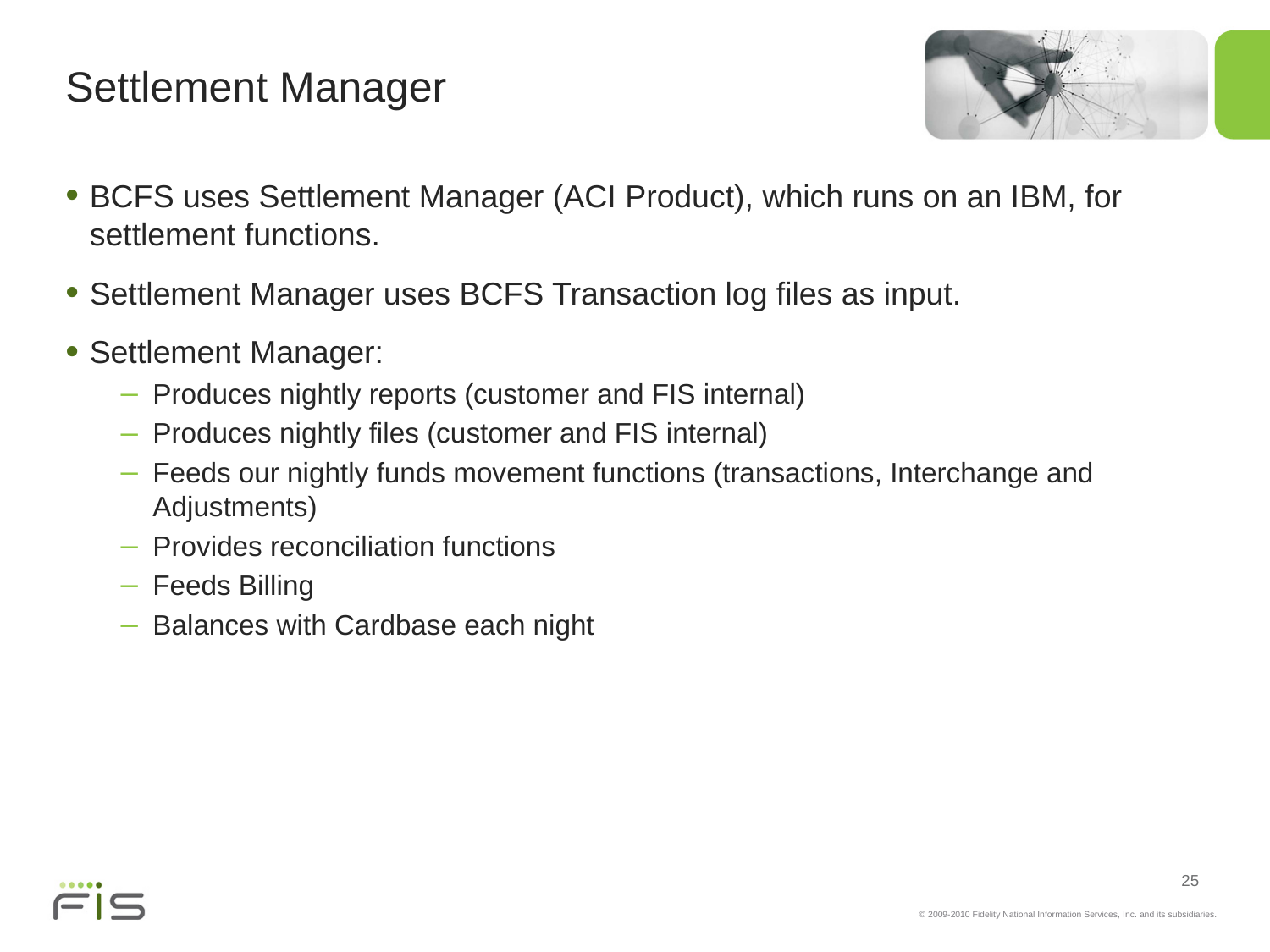

Settlement Manager
BCFS uses Settlement Manager (ACI Product), which runs on an IBM, for settlement functions.
Settlement Manager uses BCFS Transaction log files as input.
Settlement Manager:
Produces nightly reports (customer and FIS internal)
Produces nightly files (customer and FIS internal)
Feeds our nightly funds movement functions (transactions, Interchange and Adjustments)
Provides reconciliation functions
Feeds Billing
Balances with Cardbase each night

25